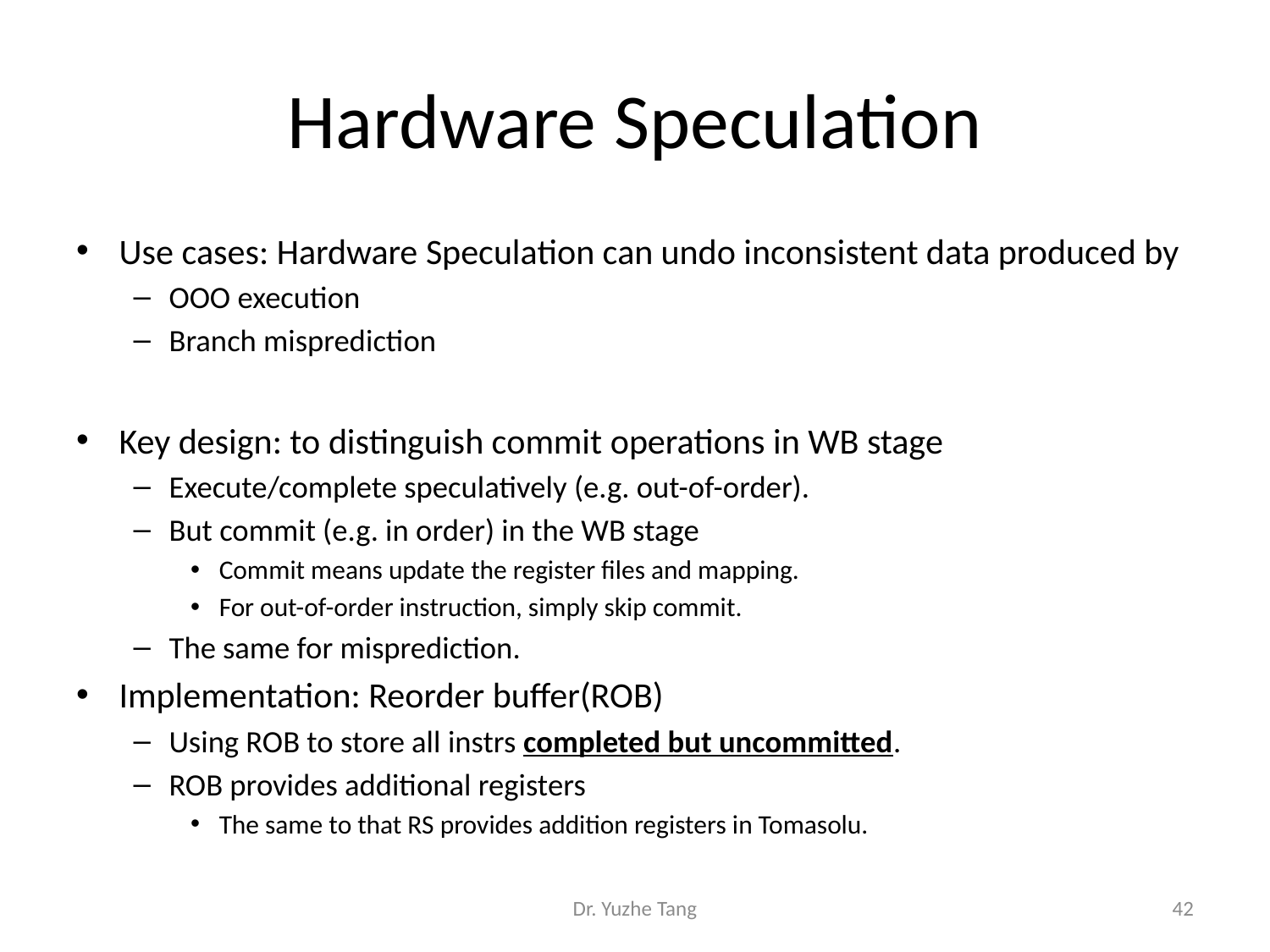

# Hardware Speculation
Use cases: Hardware Speculation can undo inconsistent data produced by
OOO execution
Branch misprediction

Key design: to distinguish commit operations in WB stage
Execute/complete speculatively (e.g. out-of-order).
But commit (e.g. in order) in the WB stage
Commit means update the register files and mapping.
For out-of-order instruction, simply skip commit.
The same for misprediction.
Implementation: Reorder buffer(ROB)
Using ROB to store all instrs completed but uncommitted.
ROB provides additional registers
The same to that RS provides addition registers in Tomasolu.

Dr. Yuzhe Tang
42